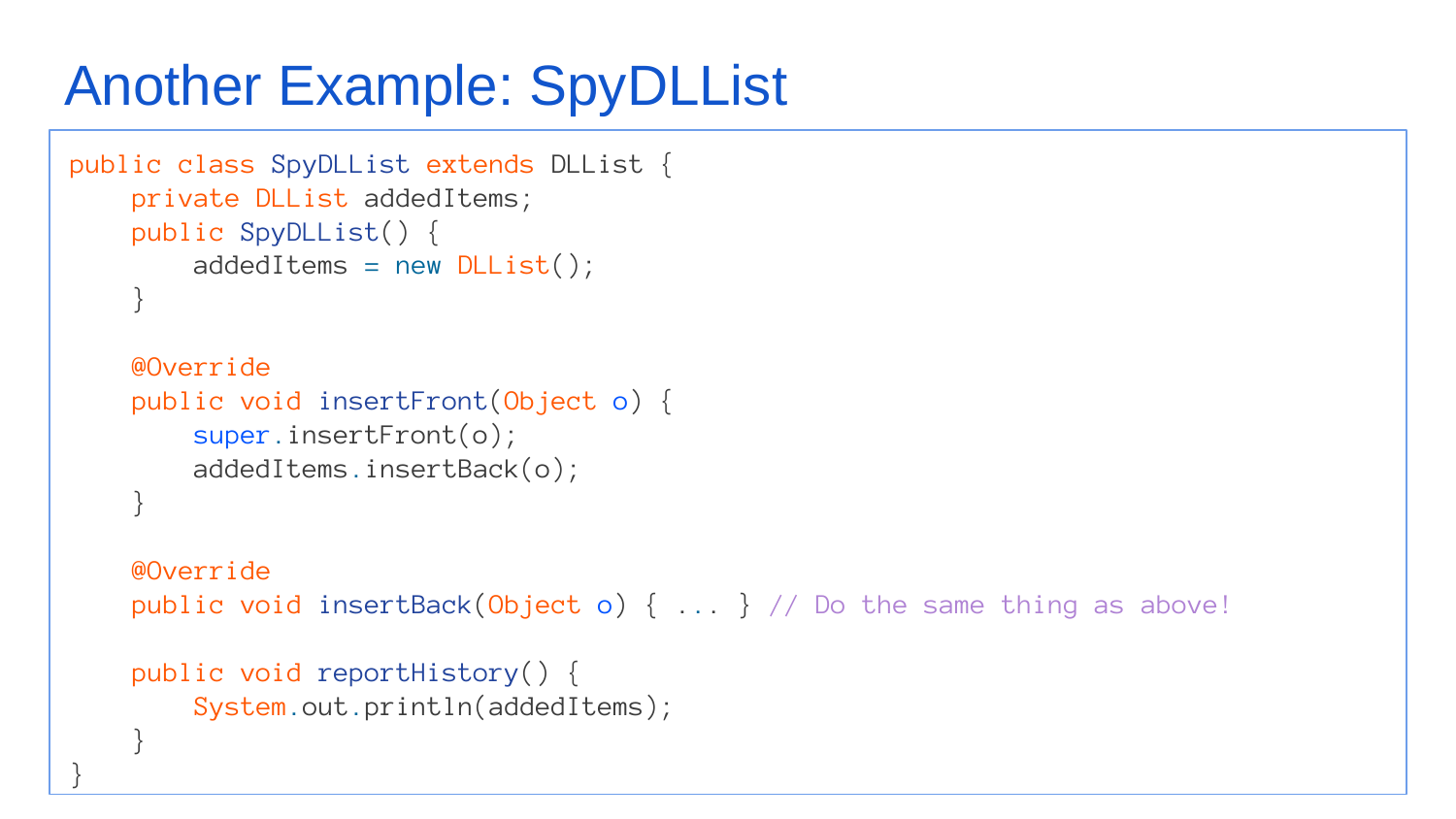

# Another Example: SpyDLList
public class SpyDLList extends DLList {
    private DLList addedItems;
    public SpyDLList() {
        addedItems = new DLList();
    }
    @Override
    public void insertFront(Object o) {
        super.insertFront(o);
        addedItems.insertBack(o);
    }
    @Override
    public void insertBack(Object o) { ... } // Do the same thing as above!
    public void reportHistory() {
        System.out.println(addedItems);
    }
}